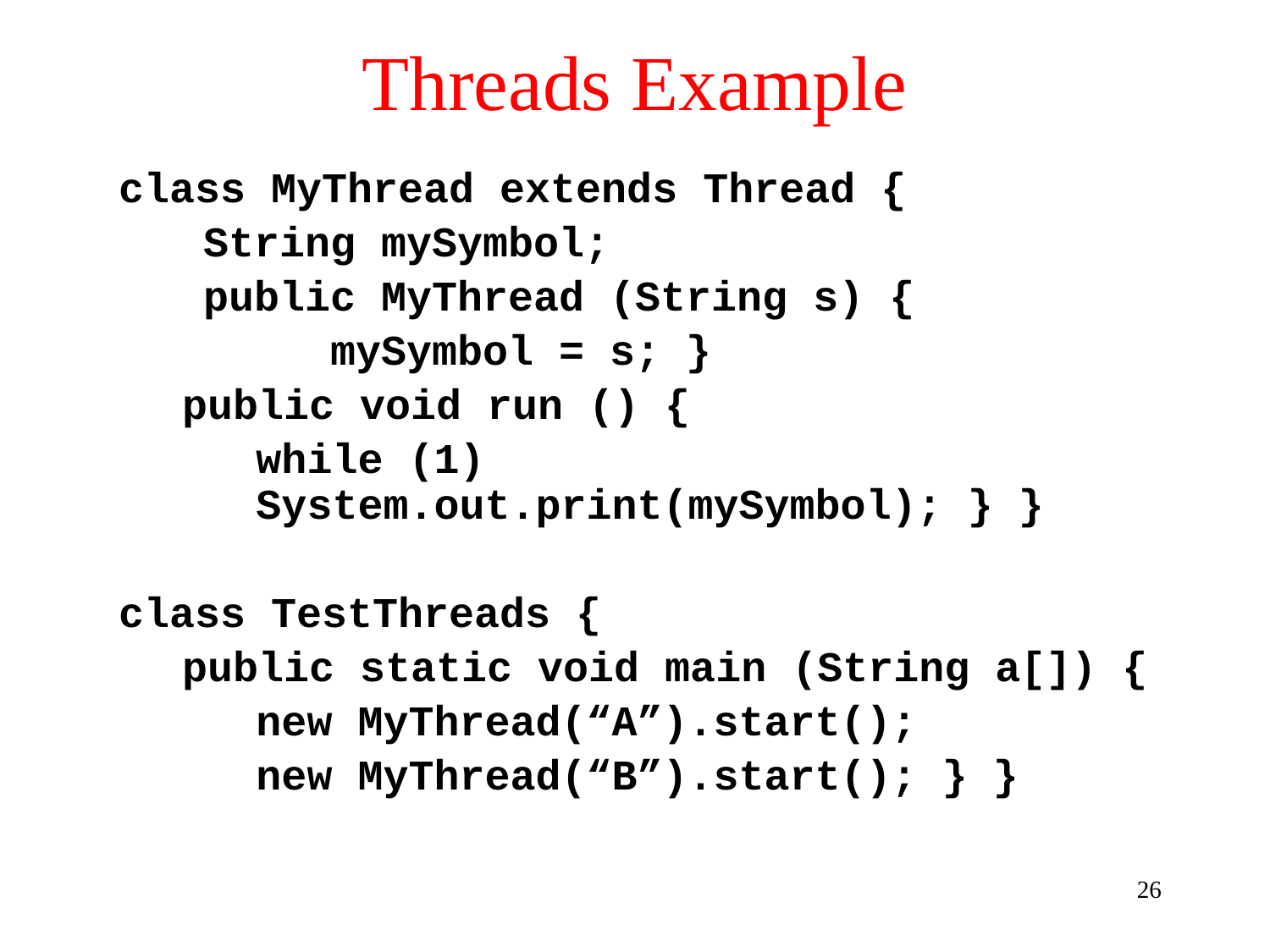

# Threads Example
class MyThread extends Thread {
	String mySymbol;
	public MyThread (String s) {
		mySymbol = s; }
public void run () {
	while (1) System.out.print(mySymbol); } }

class TestThreads {
public static void main (String a[]) {
	new MyThread(“A”).start();
	new MyThread(“B”).start(); } }

26